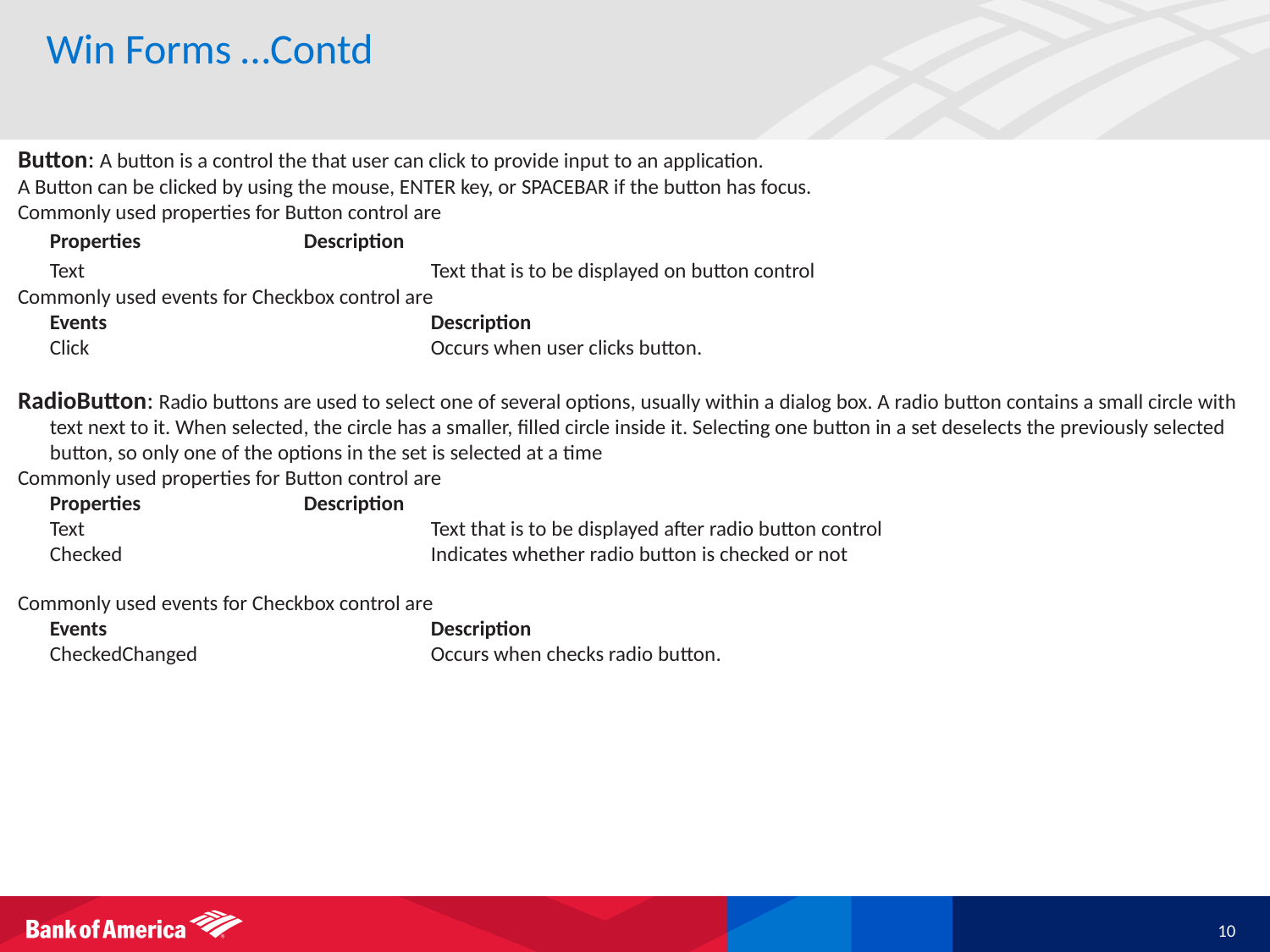

# Win Forms …Contd
Button: A button is a control the that user can click to provide input to an application.
A Button can be clicked by using the mouse, ENTER key, or SPACEBAR if the button has focus.
Commonly used properties for Button control are
	Properties		Description
	Text			Text that is to be displayed on button control
Commonly used events for Checkbox control are
	Events			Description
	Click			Occurs when user clicks button.

RadioButton: Radio buttons are used to select one of several options, usually within a dialog box. A radio button contains a small circle with text next to it. When selected, the circle has a smaller, filled circle inside it. Selecting one button in a set deselects the previously selected button, so only one of the options in the set is selected at a time
Commonly used properties for Button control are
	Properties		Description
	Text			Text that is to be displayed after radio button control
 	Checked			Indicates whether radio button is checked or not

Commonly used events for Checkbox control are
	Events			Description
	CheckedChanged		Occurs when checks radio button.

10